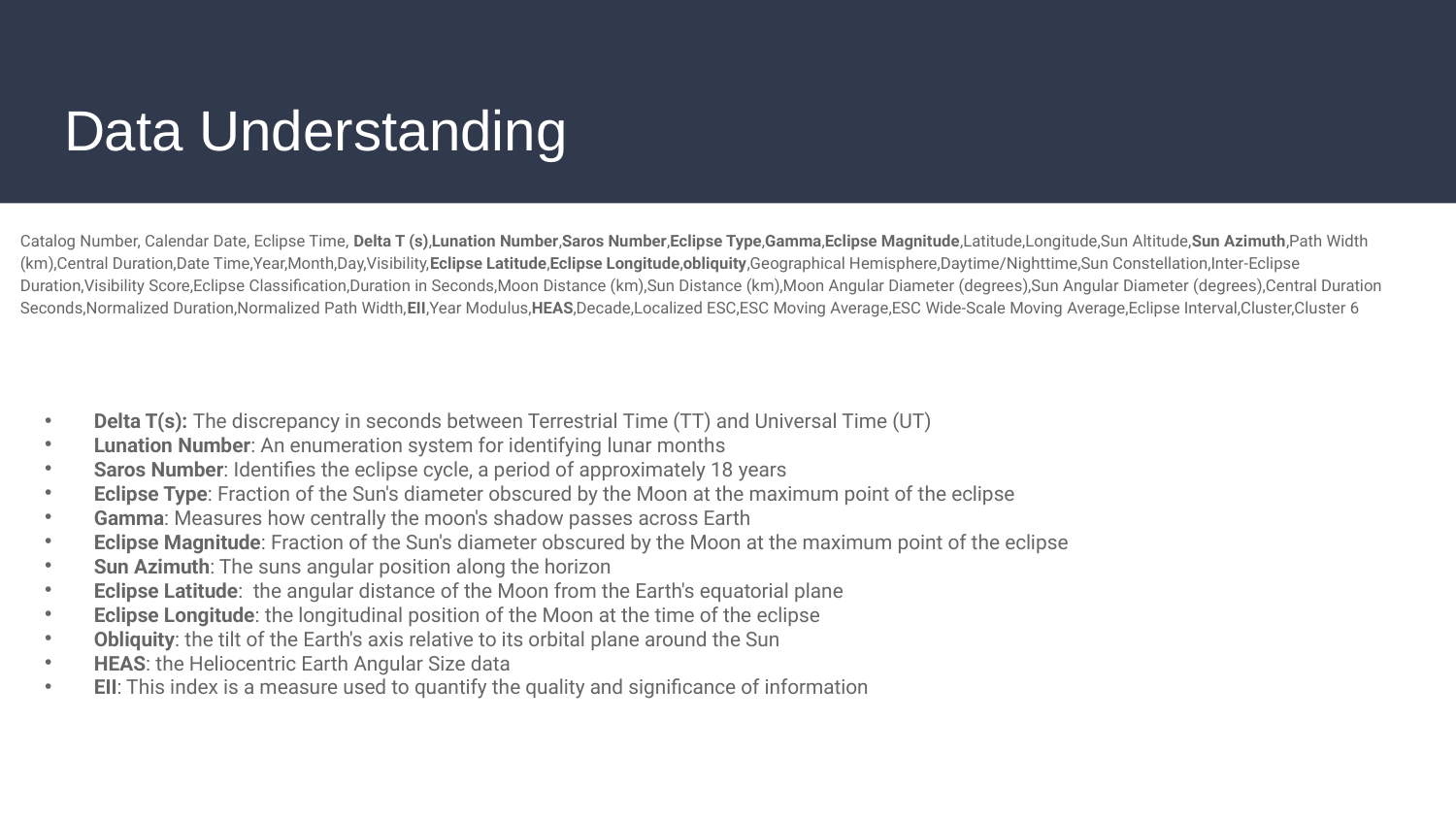

# Data Understanding
Catalog Number, Calendar Date, Eclipse Time, Delta T (s),Lunation Number,Saros Number,Eclipse Type,Gamma,Eclipse Magnitude,Latitude,Longitude,Sun Altitude,Sun Azimuth,Path Width (km),Central Duration,Date Time,Year,Month,Day,Visibility,Eclipse Latitude,Eclipse Longitude,obliquity,Geographical Hemisphere,Daytime/Nighttime,Sun Constellation,Inter-Eclipse Duration,Visibility Score,Eclipse Classification,Duration in Seconds,Moon Distance (km),Sun Distance (km),Moon Angular Diameter (degrees),Sun Angular Diameter (degrees),Central Duration Seconds,Normalized Duration,Normalized Path Width,EII,Year Modulus,HEAS,Decade,Localized ESC,ESC Moving Average,ESC Wide-Scale Moving Average,Eclipse Interval,Cluster,Cluster 6

Delta T(s): The discrepancy in seconds between Terrestrial Time (TT) and Universal Time (UT)
Lunation Number: An enumeration system for identifying lunar months
Saros Number: Identifies the eclipse cycle, a period of approximately 18 years
Eclipse Type: Fraction of the Sun's diameter obscured by the Moon at the maximum point of the eclipse
Gamma: Measures how centrally the moon's shadow passes across Earth
Eclipse Magnitude: Fraction of the Sun's diameter obscured by the Moon at the maximum point of the eclipse
Sun Azimuth: The suns angular position along the horizon
Eclipse Latitude:  the angular distance of the Moon from the Earth's equatorial plane
Eclipse Longitude: the longitudinal position of the Moon at the time of the eclipse
Obliquity: the tilt of the Earth's axis relative to its orbital plane around the Sun
HEAS: the Heliocentric Earth Angular Size data
EII: This index is a measure used to quantify the quality and significance of information